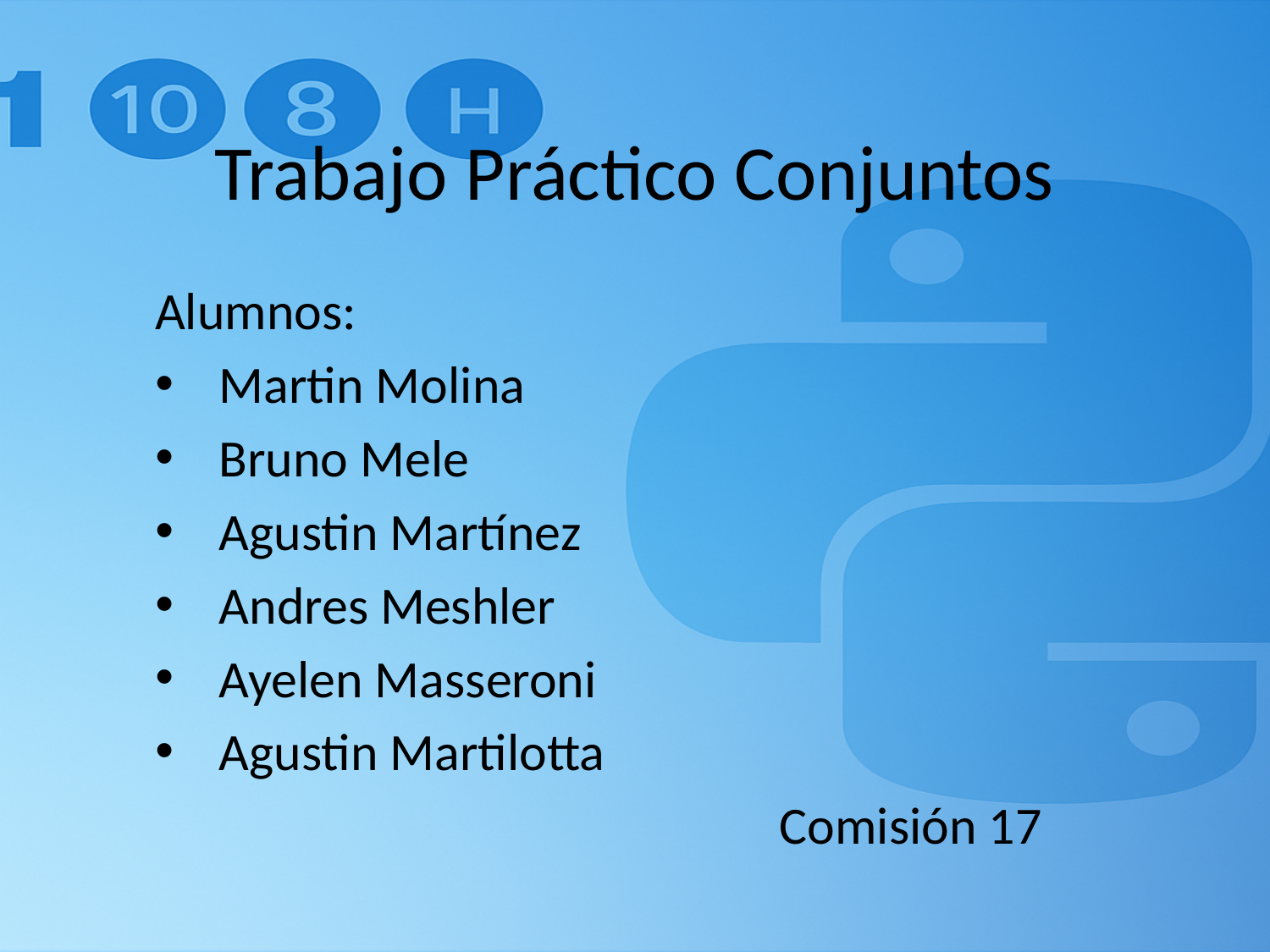

# Trabajo Práctico Conjuntos
Alumnos:
Martin Molina
Bruno Mele
Agustin Martínez
Andres Meshler
Ayelen Masseroni
Agustin Martilotta
Comisión 17